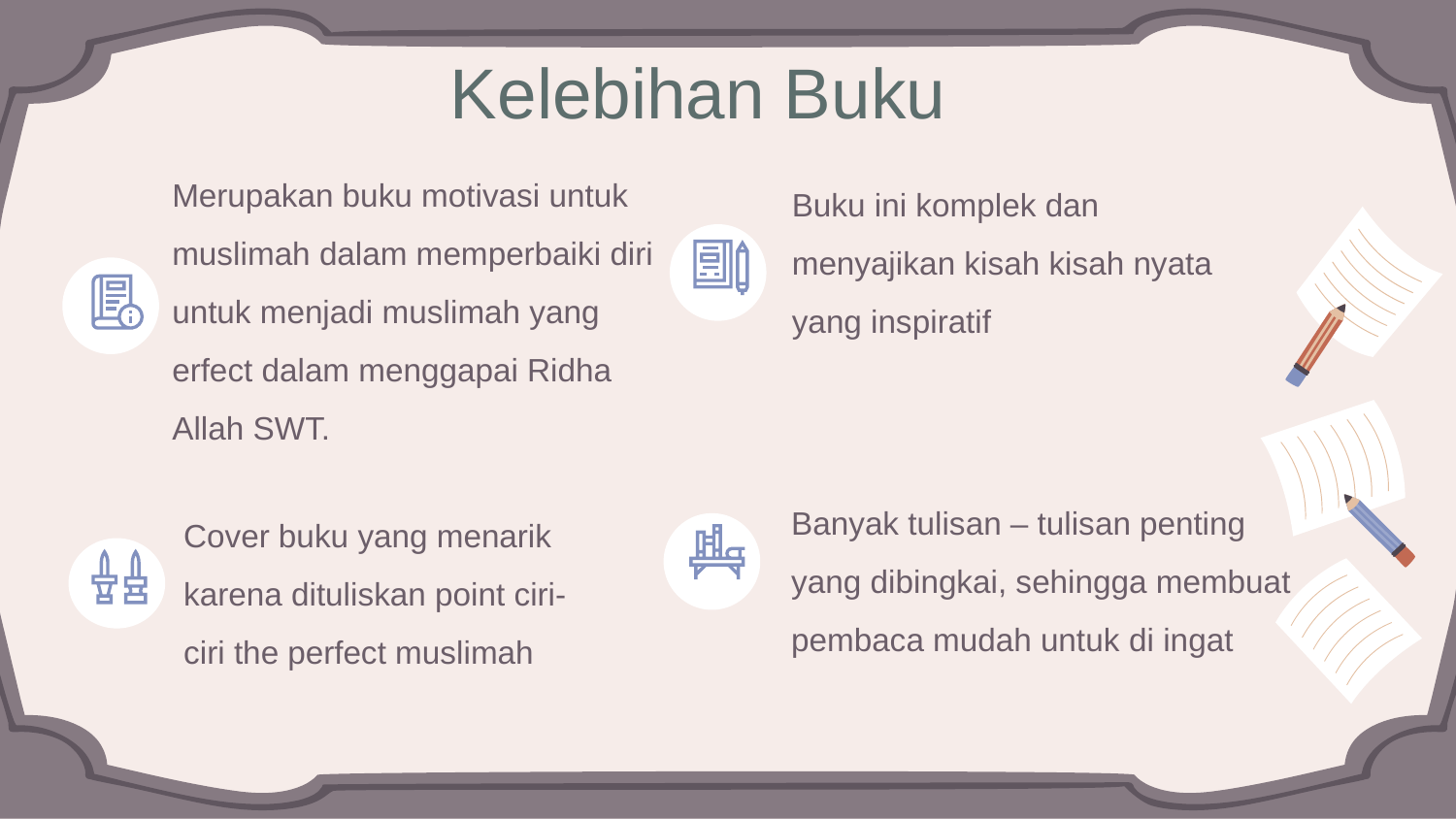

# Kelebihan Buku
Merupakan buku motivasi untuk muslimah dalam memperbaiki diri untuk menjadi muslimah yang erfect dalam menggapai Ridha Allah SWT.
Buku ini komplek dan menyajikan kisah kisah nyata yang inspiratif

Banyak tulisan – tulisan penting yang dibingkai, sehingga membuat pembaca mudah untuk di ingat
Cover buku yang menarik karena dituliskan point ciri-ciri the perfect muslimah